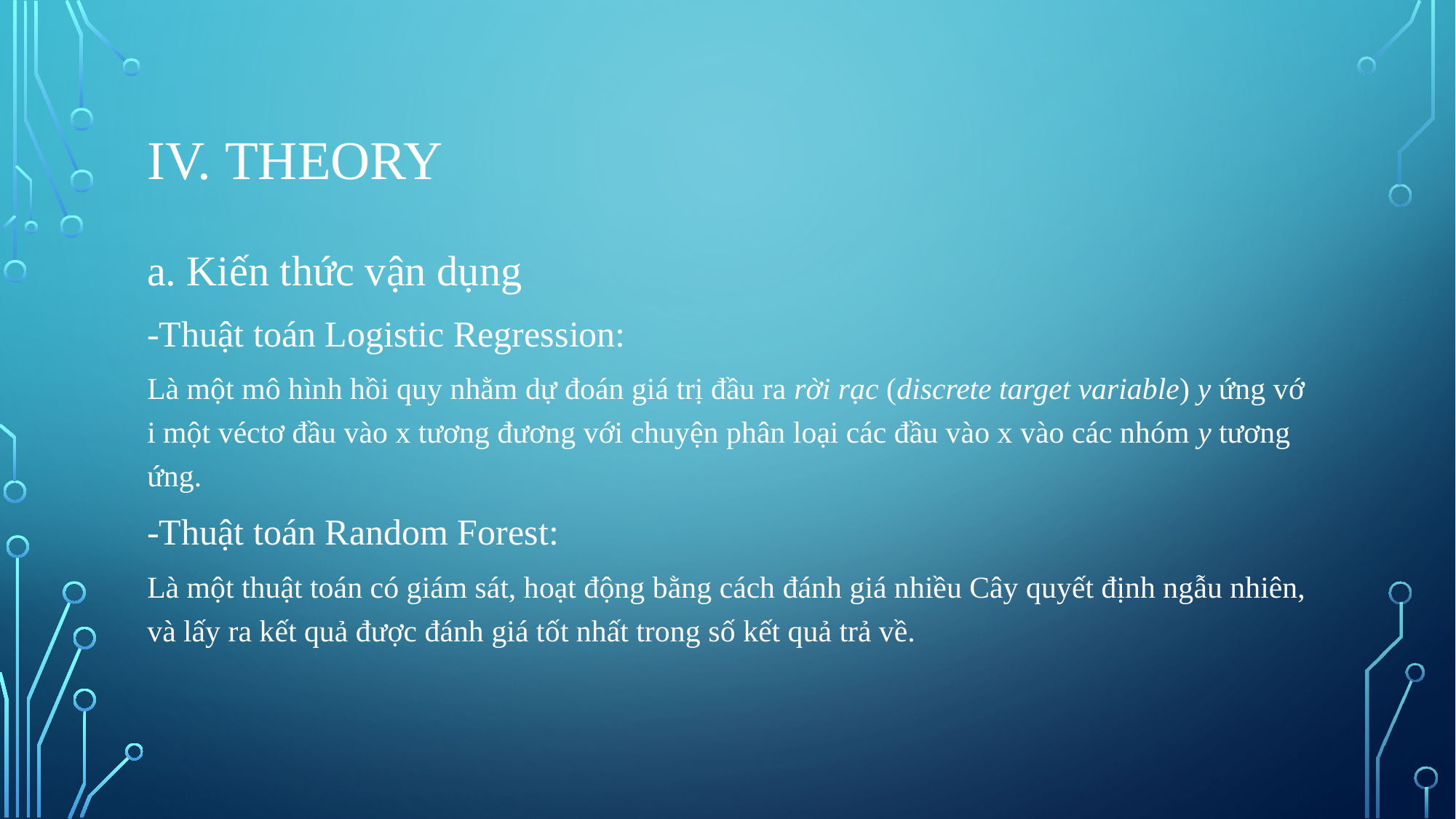

# IV. Theory
a. Kiến thức vận dụng
-Thuật toán Logistic Regression:
Là một mô hình hồi quy nhằm dự đoán giá trị đầu ra rời rạc (discrete target variable) y ứng với một véctơ đầu vào x tương đương với chuyện phân loại các đầu vào x vào các nhóm y tương ứng.
-Thuật toán Random Forest:
Là một thuật toán có giám sát, hoạt động bằng cách đánh giá nhiều Cây quyết định ngẫu nhiên,và lấy ra kết quả được đánh giá tốt nhất trong số kết quả trả về.